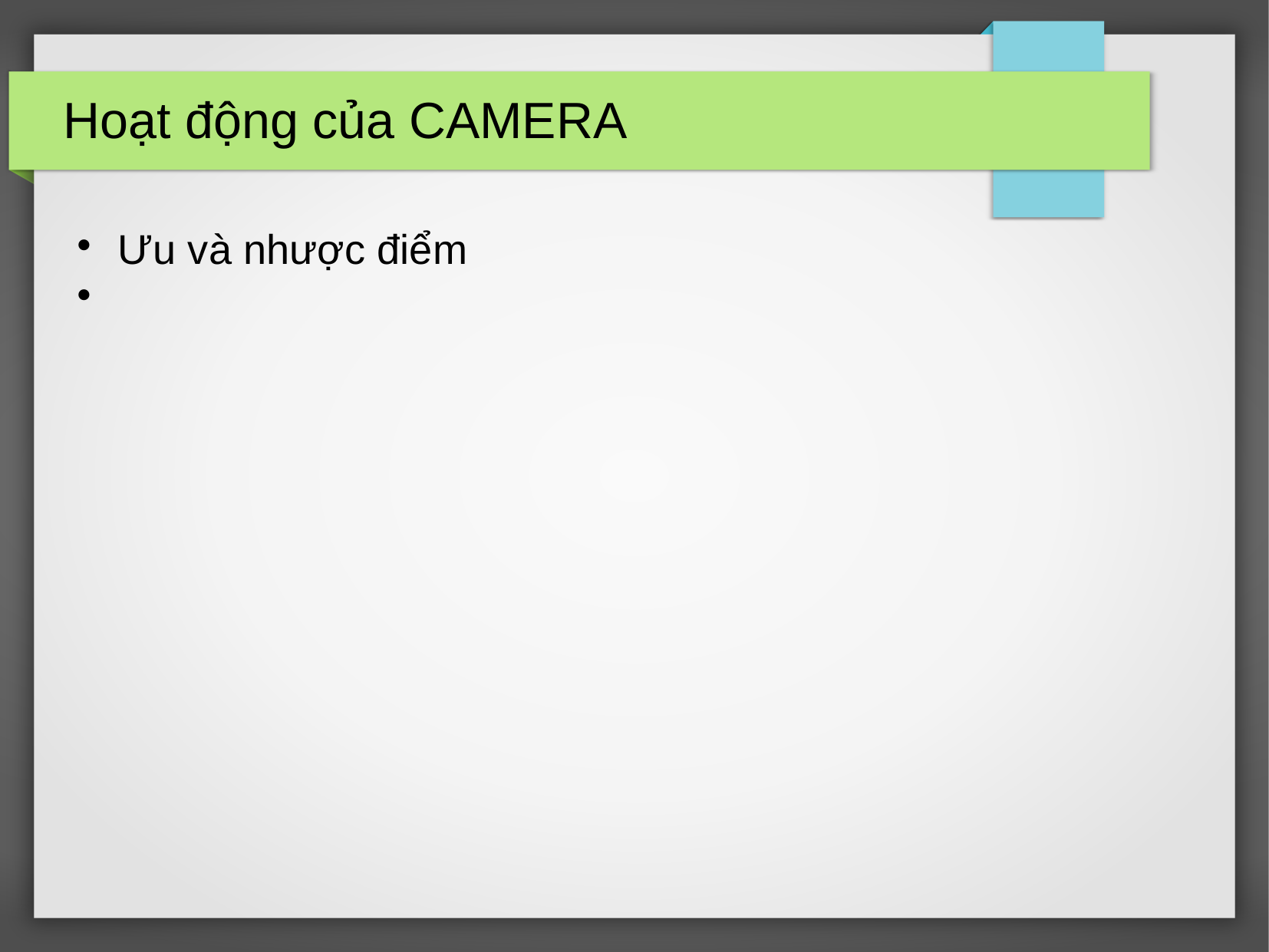

Hoạt động của CAMERA
Ưu và nhược điểm